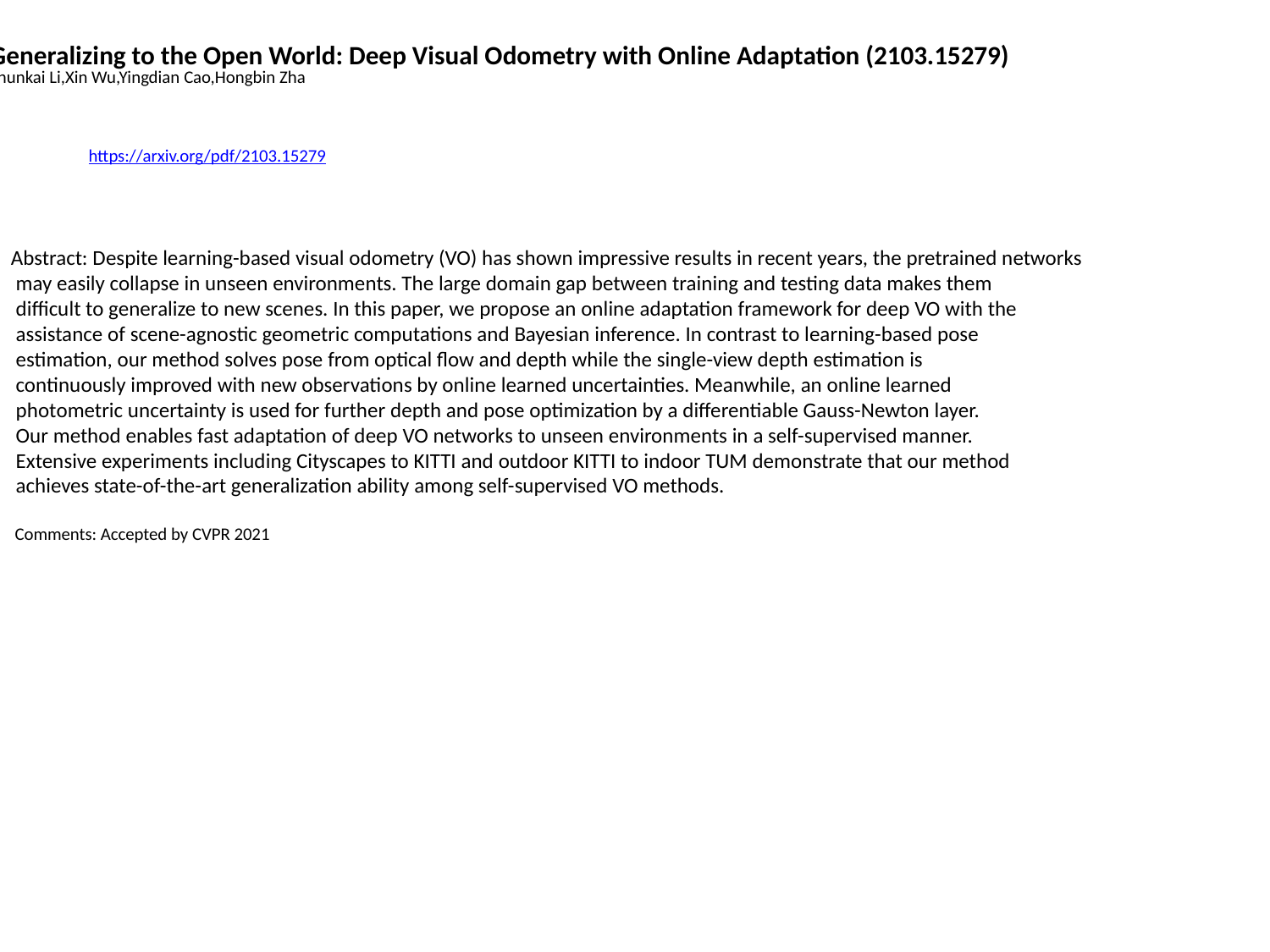

Generalizing to the Open World: Deep Visual Odometry with Online Adaptation (2103.15279)
Shunkai Li,Xin Wu,Yingdian Cao,Hongbin Zha

https://arxiv.org/pdf/2103.15279

Abstract: Despite learning-based visual odometry (VO) has shown impressive results in recent years, the pretrained networks
 may easily collapse in unseen environments. The large domain gap between training and testing data makes them
 difficult to generalize to new scenes. In this paper, we propose an online adaptation framework for deep VO with the
 assistance of scene-agnostic geometric computations and Bayesian inference. In contrast to learning-based pose
 estimation, our method solves pose from optical flow and depth while the single-view depth estimation is
 continuously improved with new observations by online learned uncertainties. Meanwhile, an online learned
 photometric uncertainty is used for further depth and pose optimization by a differentiable Gauss-Newton layer.
 Our method enables fast adaptation of deep VO networks to unseen environments in a self-supervised manner.
 Extensive experiments including Cityscapes to KITTI and outdoor KITTI to indoor TUM demonstrate that our method
 achieves state-of-the-art generalization ability among self-supervised VO methods.
 Comments: Accepted by CVPR 2021